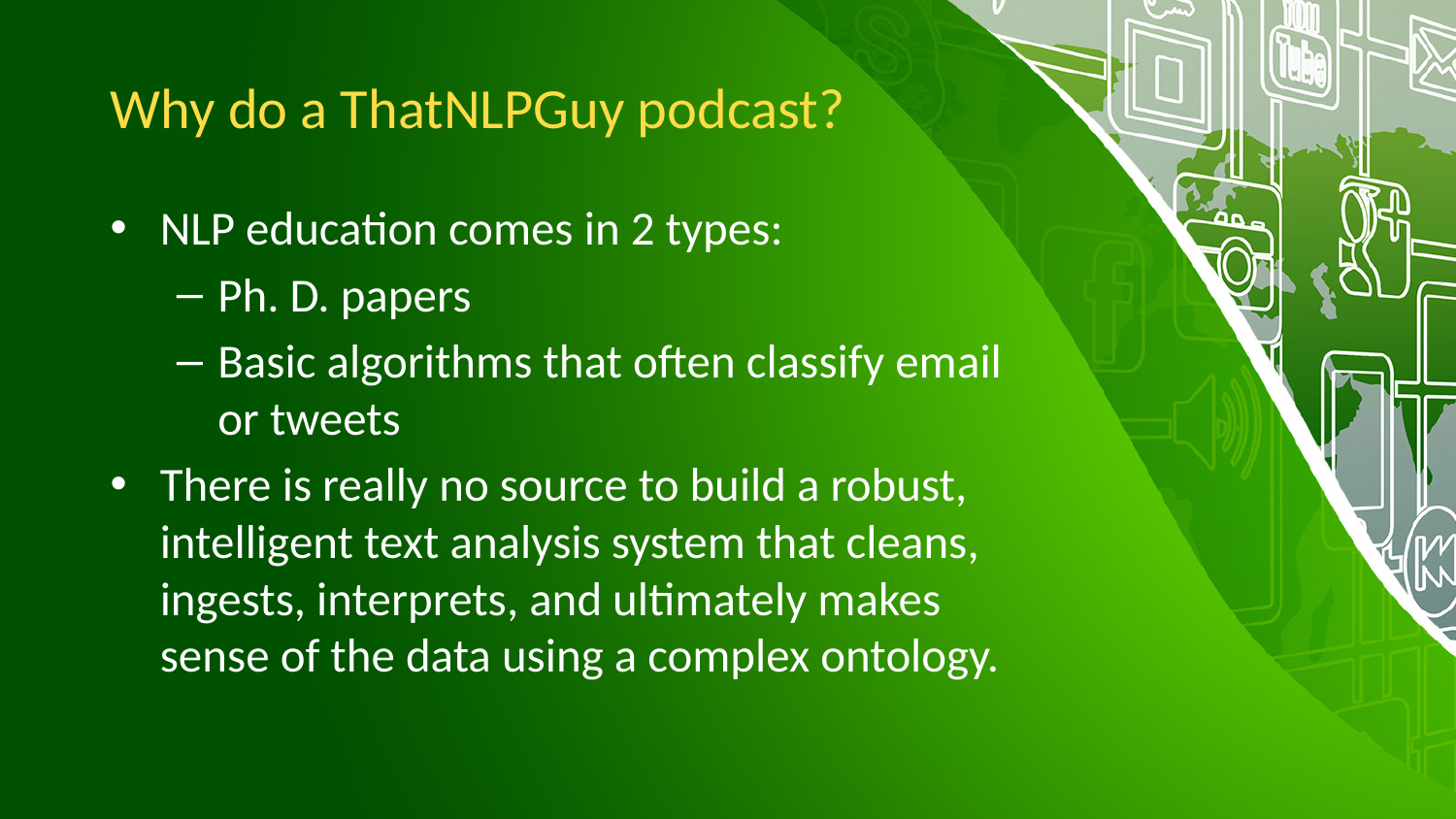

# Why do a ThatNLPGuy podcast?
NLP education comes in 2 types:
Ph. D. papers
Basic algorithms that often classify email or tweets
There is really no source to build a robust, intelligent text analysis system that cleans, ingests, interprets, and ultimately makes sense of the data using a complex ontology.